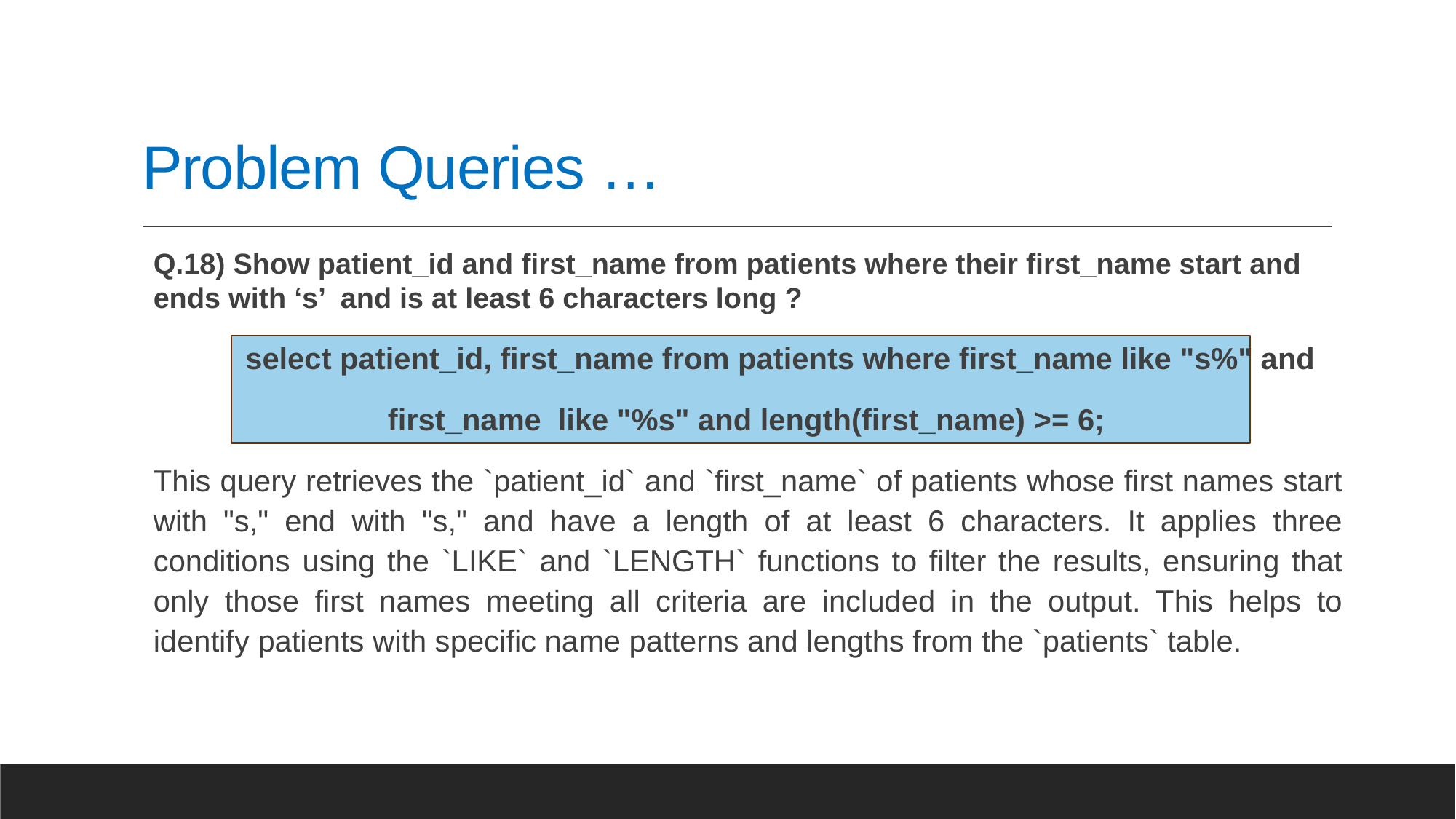

# Problem Queries …
Q.18) Show patient_id and first_name from patients where their first_name start and ends with ‘s’  and is at least 6 characters long ?
           select patient_id, first_name from patients where first_name like "s%" and
                            first_name  like "%s" and length(first_name) >= 6;
This query retrieves the `patient_id` and `first_name` of patients whose first names start with "s," end with "s," and have a length of at least 6 characters. It applies three conditions using the `LIKE` and `LENGTH` functions to filter the results, ensuring that only those first names meeting all criteria are included in the output. This helps to identify patients with specific name patterns and lengths from the `patients` table.